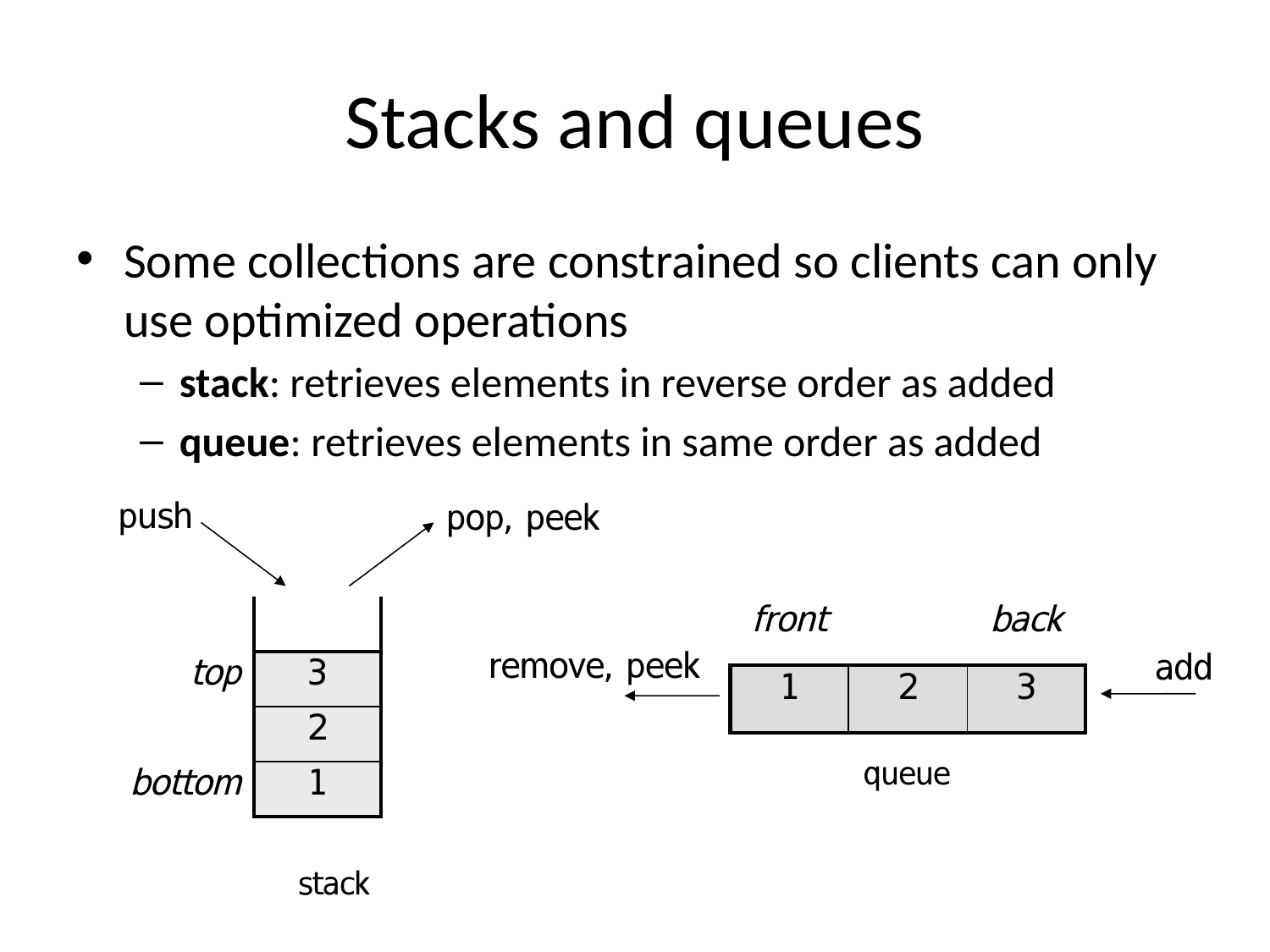

# Stacks and queues
Some collections are constrained so clients can only use optimized operations
stack: retrieves elements in reverse order as added
queue: retrieves elements in same order as added

push
pop, peek

|  |  |
| --- | --- |
| top | 3 |
|  | 2 |
| bottom | 1 |
| front |  | back |
| --- | --- | --- |
| 1 | 2 | 3 |
remove, peek
add

queue
stack